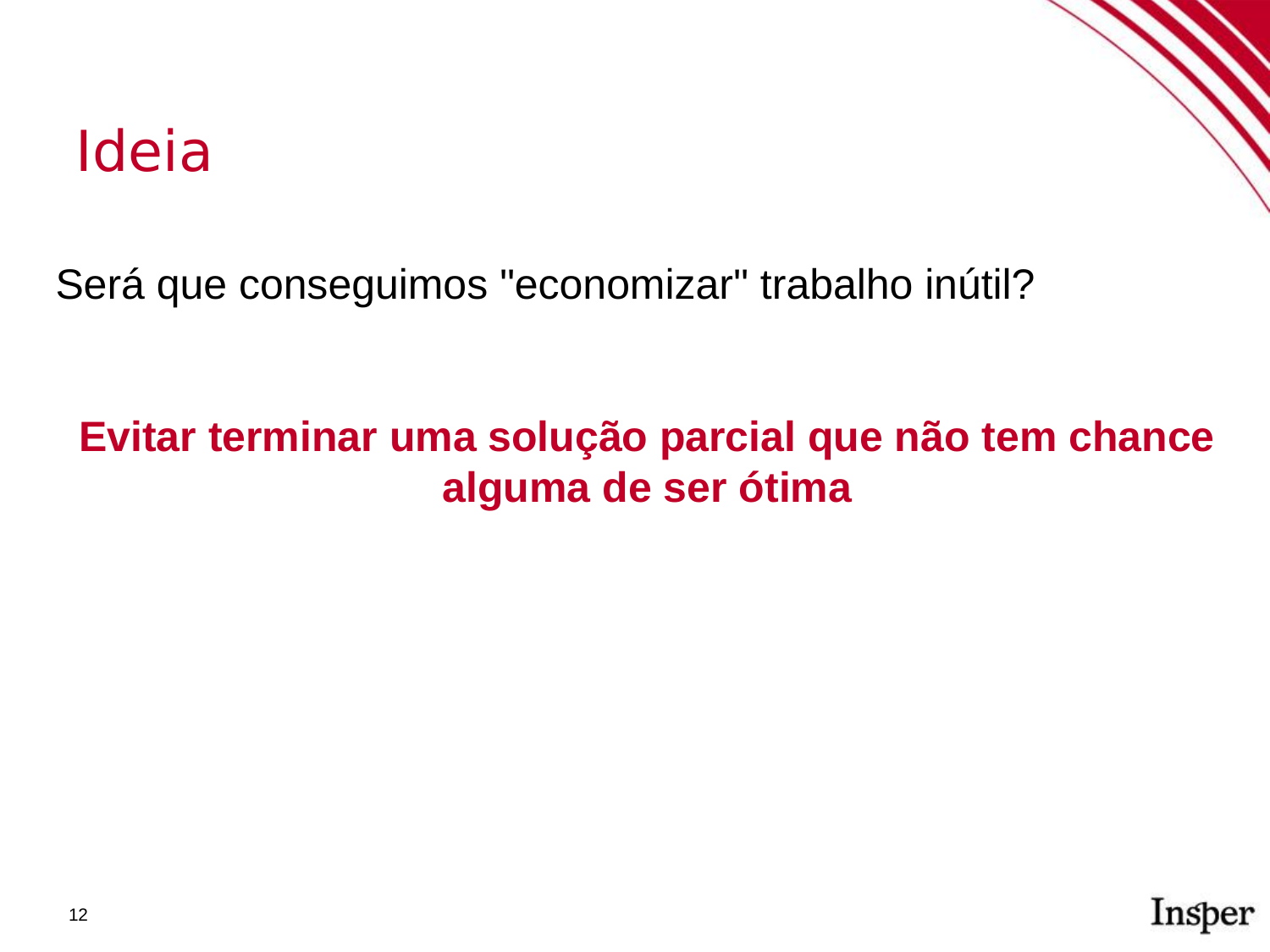

Ideia

Será que conseguimos "economizar" trabalho inútil?

Evitar terminar uma solução parcial que não tem chance alguma de ser ótima

12